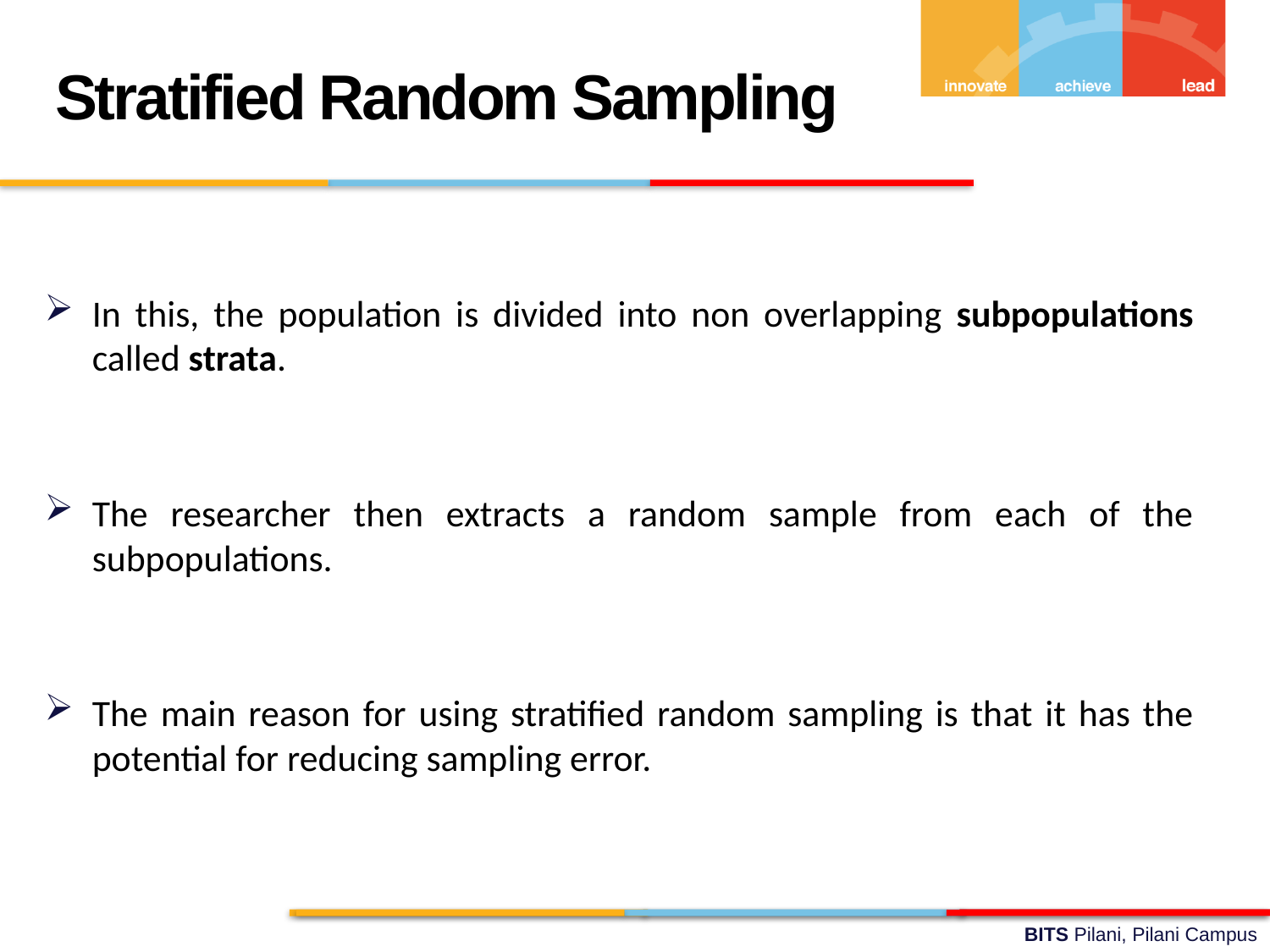

Stratified Random Sampling

In this, the population is divided into non overlapping subpopulations called strata.

The researcher then extracts a random sample from each of the subpopulations.

The main reason for using stratified random sampling is that it has the potential for reducing sampling error.